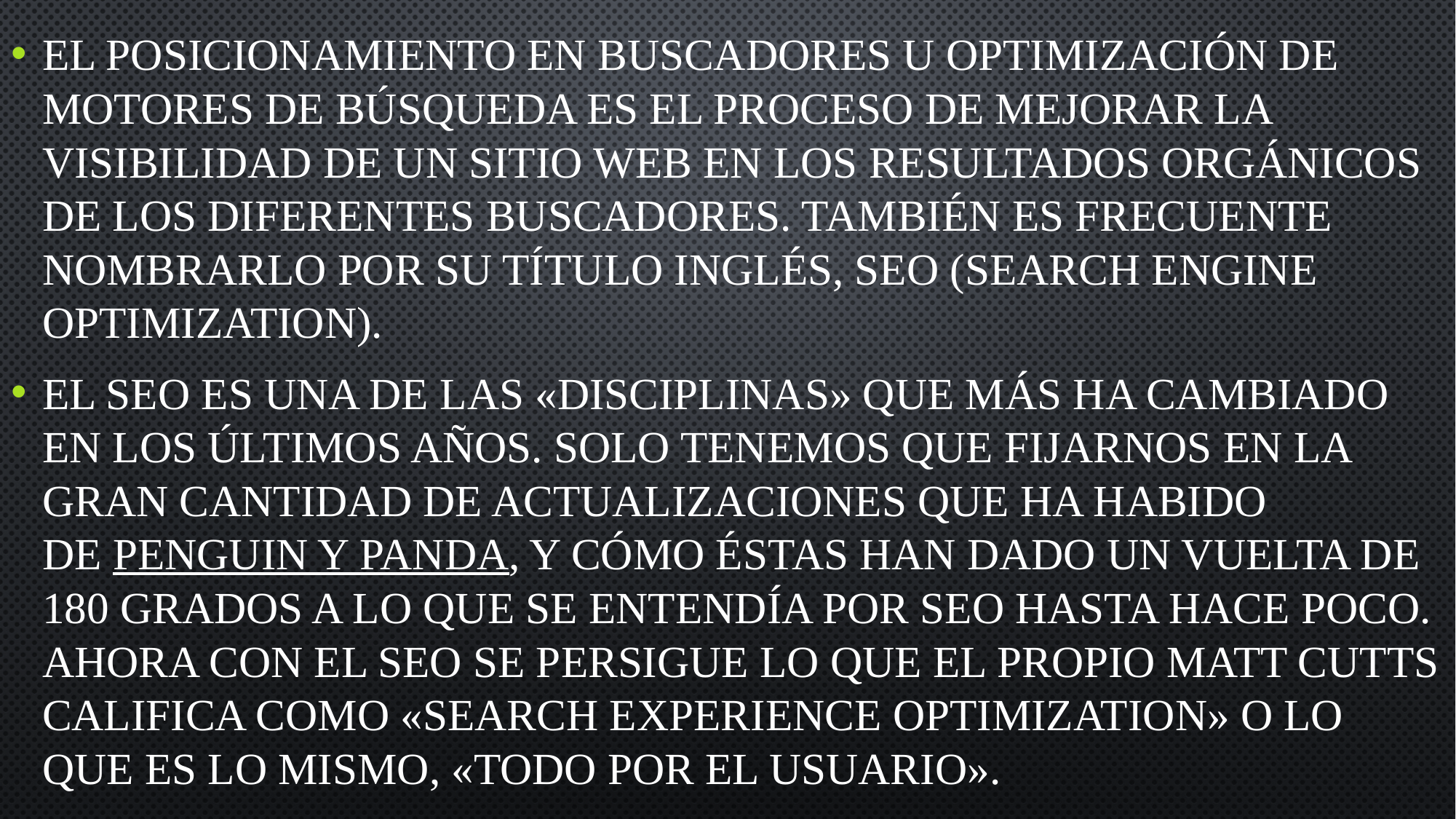

El posicionamiento en buscadores u optimización de motores de búsqueda es el proceso de mejorar la visibilidad de un sitio web en los resultados orgánicos de los diferentes buscadores. También es frecuente nombrarlo por su título inglés, SEO (Search Engine Optimization).
El SEO es una de las «disciplinas» que más ha cambiado en los últimos años. Solo tenemos que fijarnos en la gran cantidad de actualizaciones que ha habido de Penguin Y Panda, y cómo éstas han dado un vuelta de 180 grados a lo que se entendía por SEO hasta hace poco. Ahora con el SEO se persigue lo que el propio Matt Cutts califica como «Search Experience Optimization» o lo que es lo mismo, «todo por el usuario».